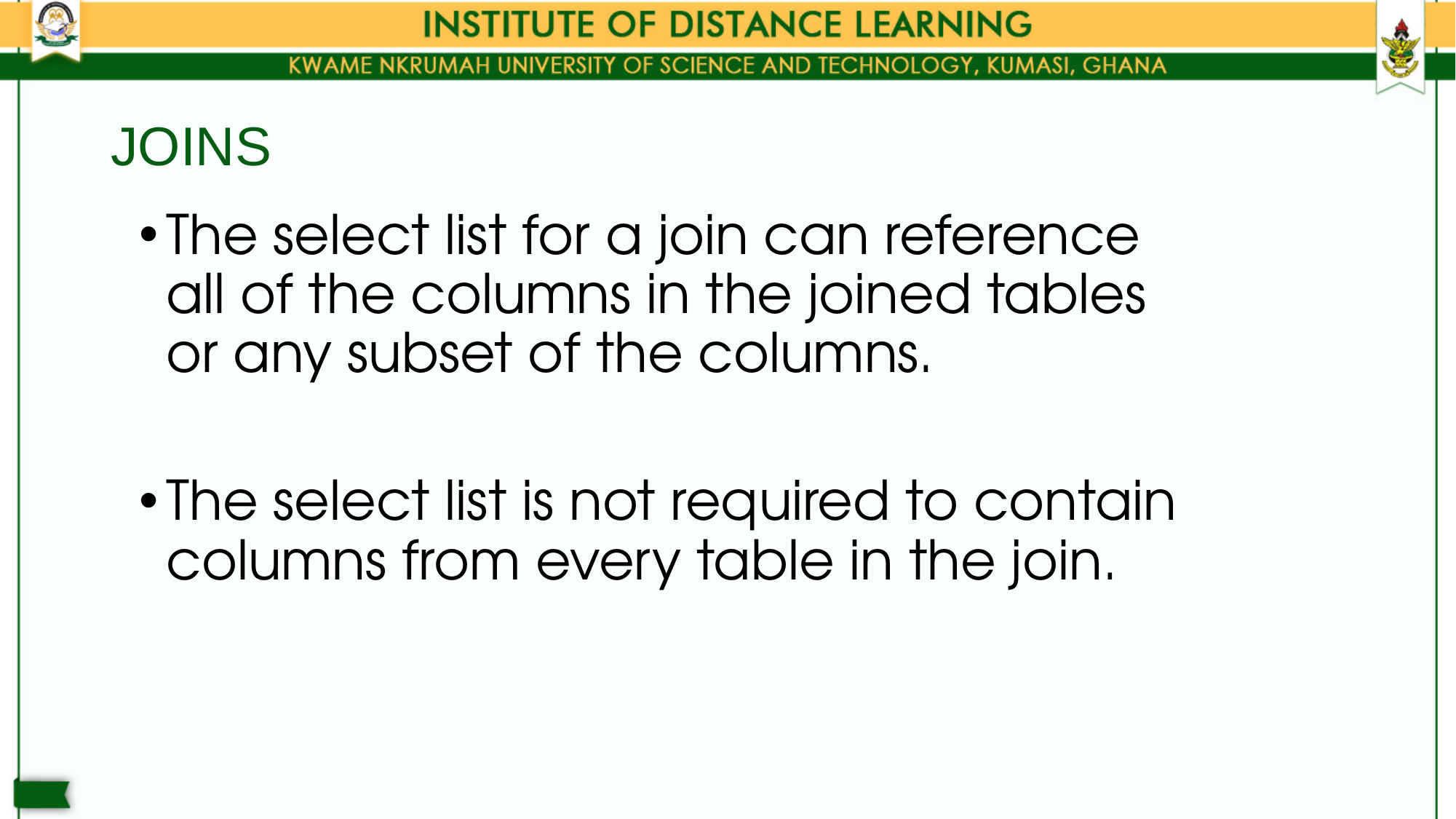

# JOINS
The select list for a join can reference all of the columns in the joined tables or any subset of the columns.

The select list is not required to contain columns from every table in the join.